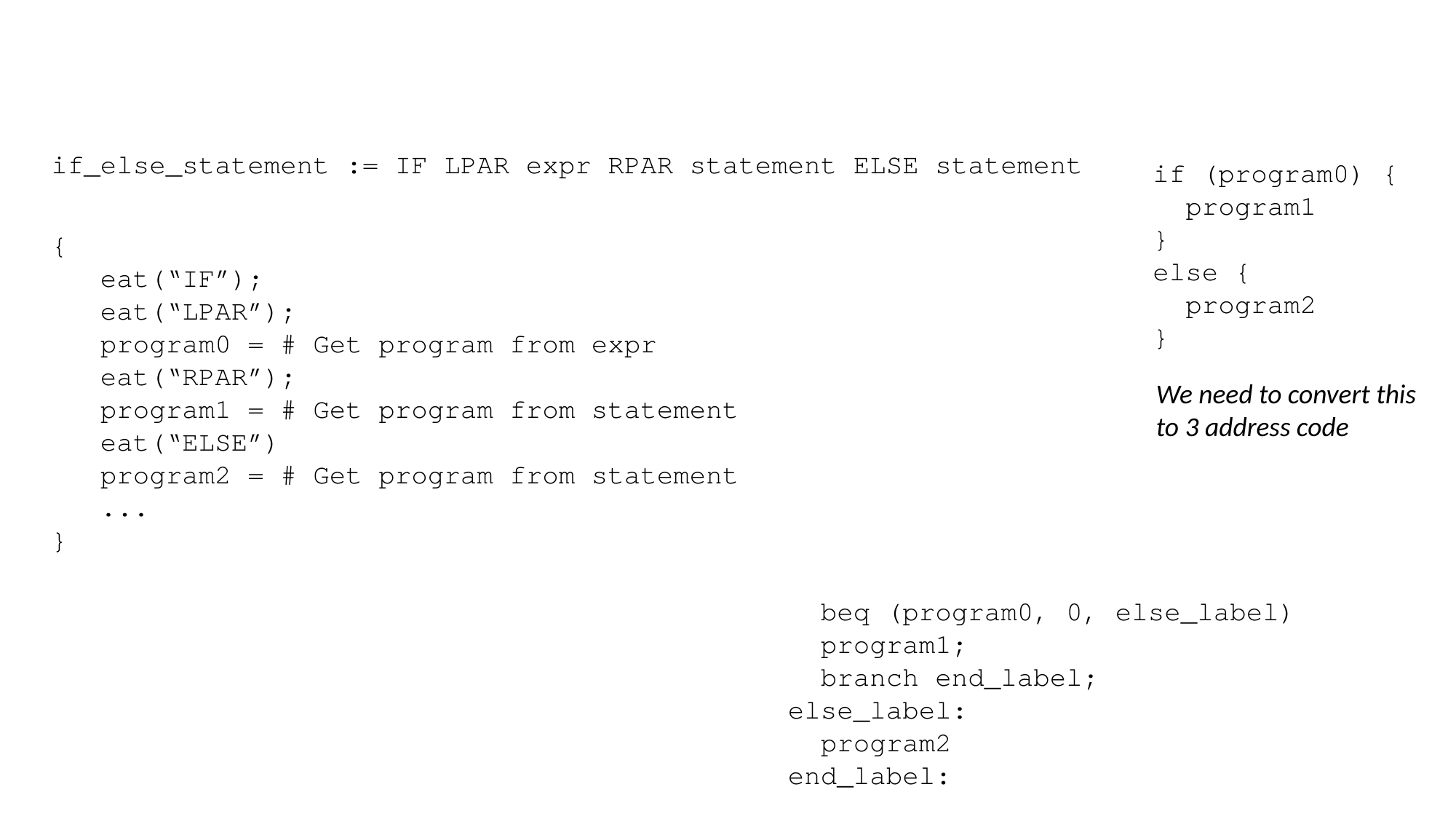

if_else_statement := IF LPAR expr RPAR statement ELSE statement
if (program0) {
  program1
}
else {
  program2
}
{
   eat(“IF”);
   eat(“LPAR”);
   program0 = # Get program from expr
   eat(“RPAR”);
   program1 = # Get program from statement
   eat(“ELSE”)
   program2 = # Get program from statement
   ...
}
We need to convert this
to 3 address code
  beq (program0, 0, else_label)
  program1;
  branch end_label;
else_label:
  program2
end_label: